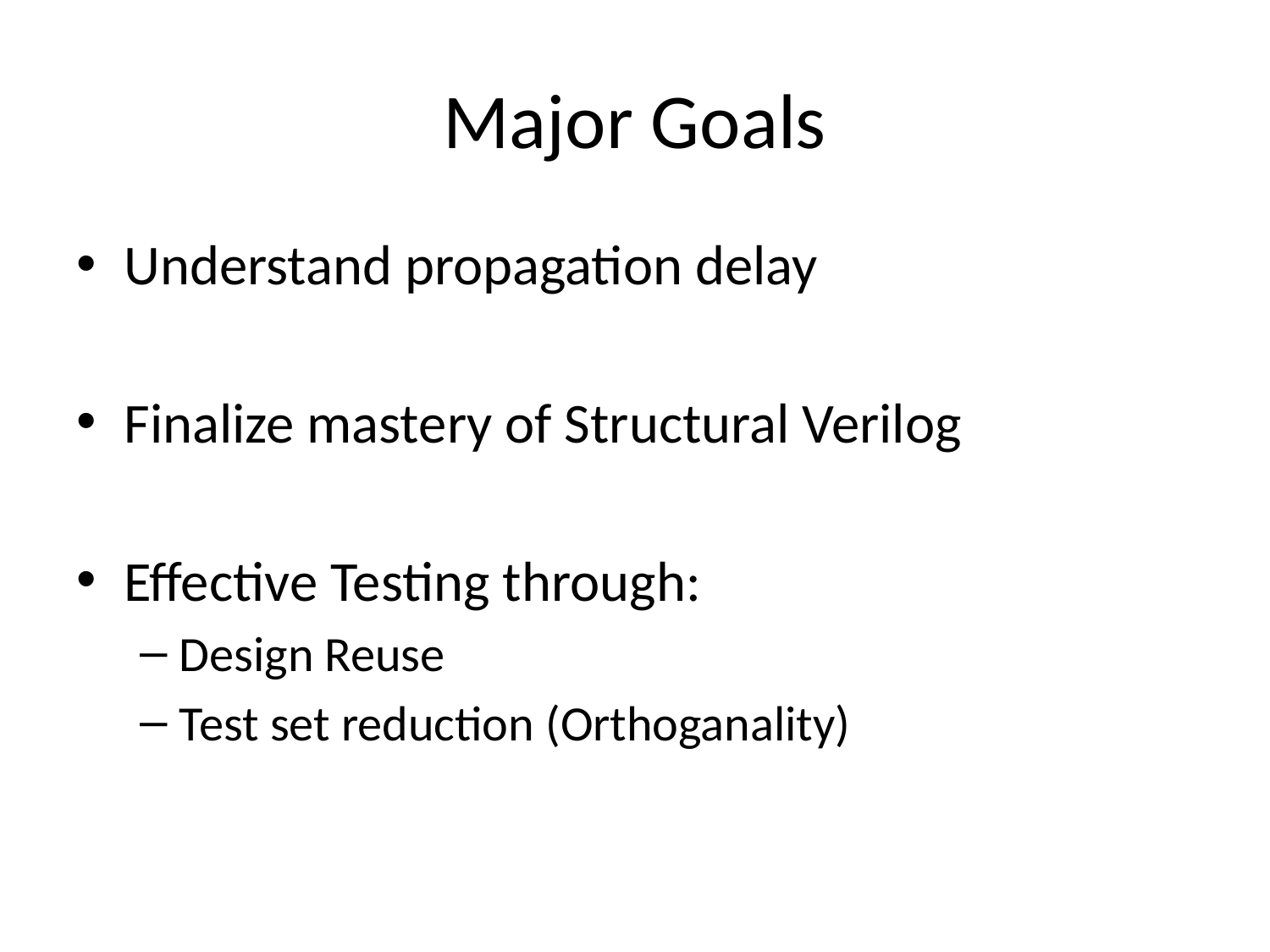

# Major Goals
Understand propagation delay

Finalize mastery of Structural Verilog

Effective Testing through:
Design Reuse
Test set reduction (Orthoganality)